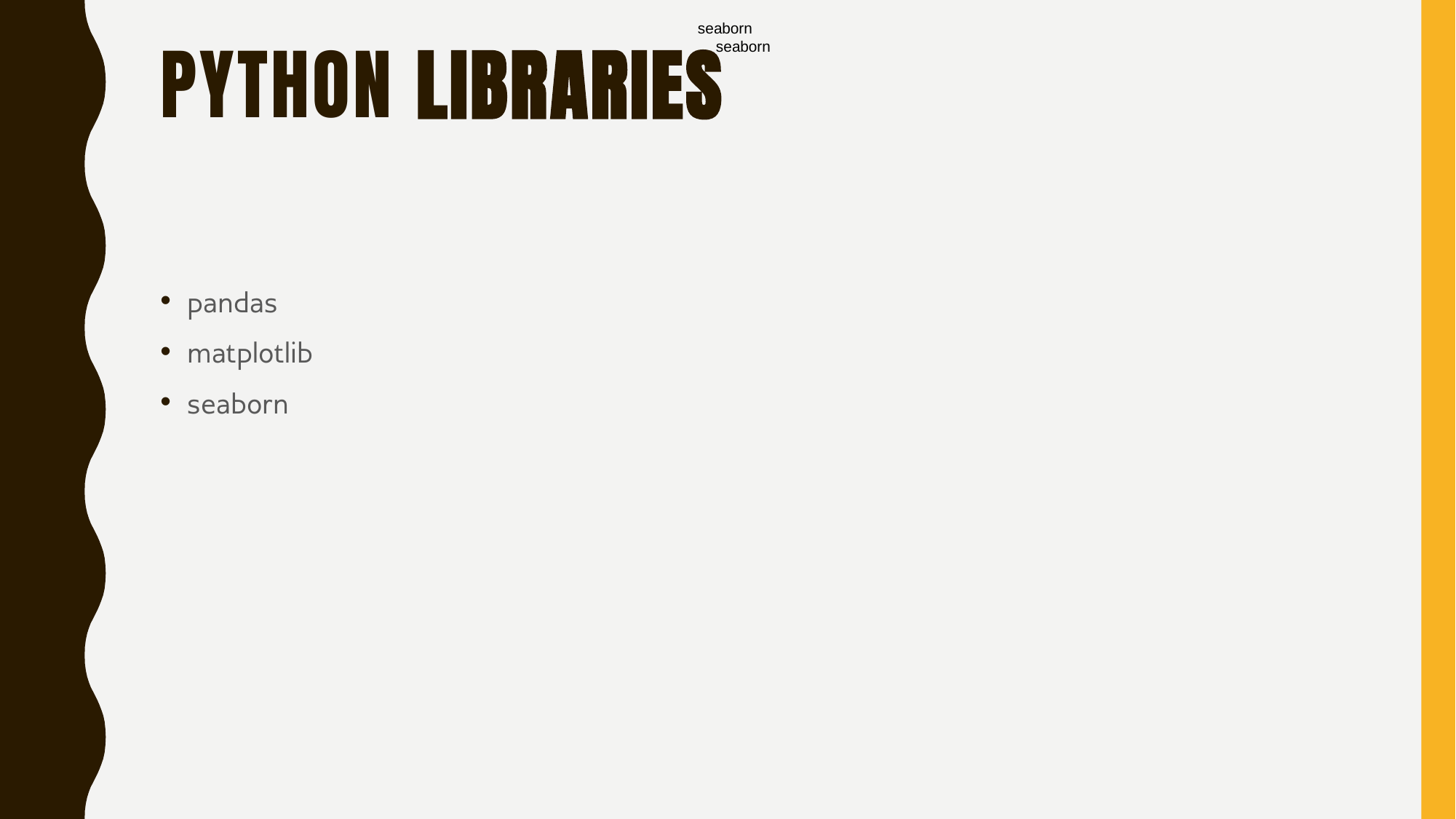

seaborn
seaborn
# Python Libraries
pandas
matplotlib
seaborn